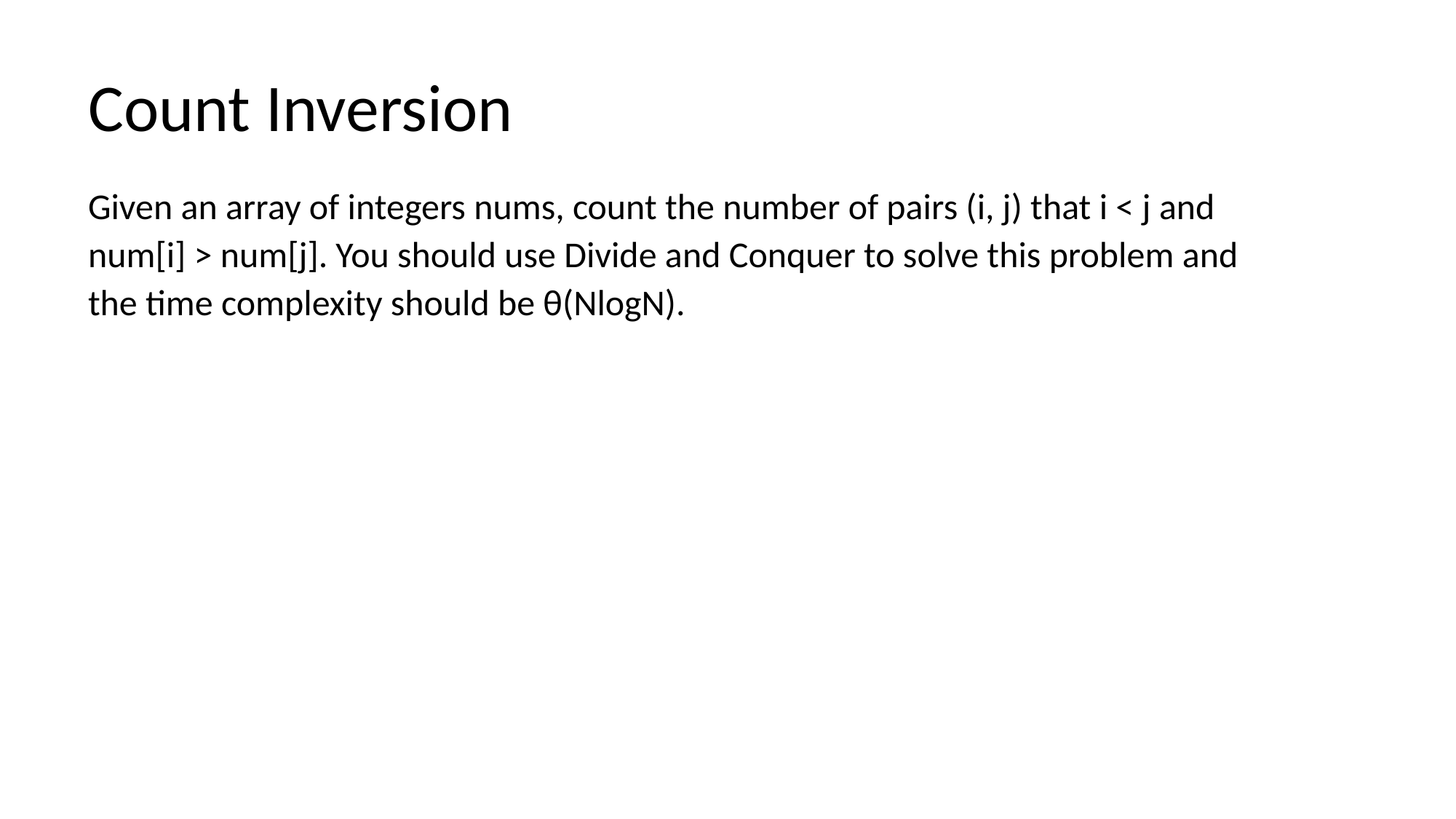

# Count Inversion
Given an array of integers nums, count the number of pairs (i, j) that i < j and num[i] > num[j]. You should use Divide and Conquer to solve this problem and the time complexity should be θ(NlogN).